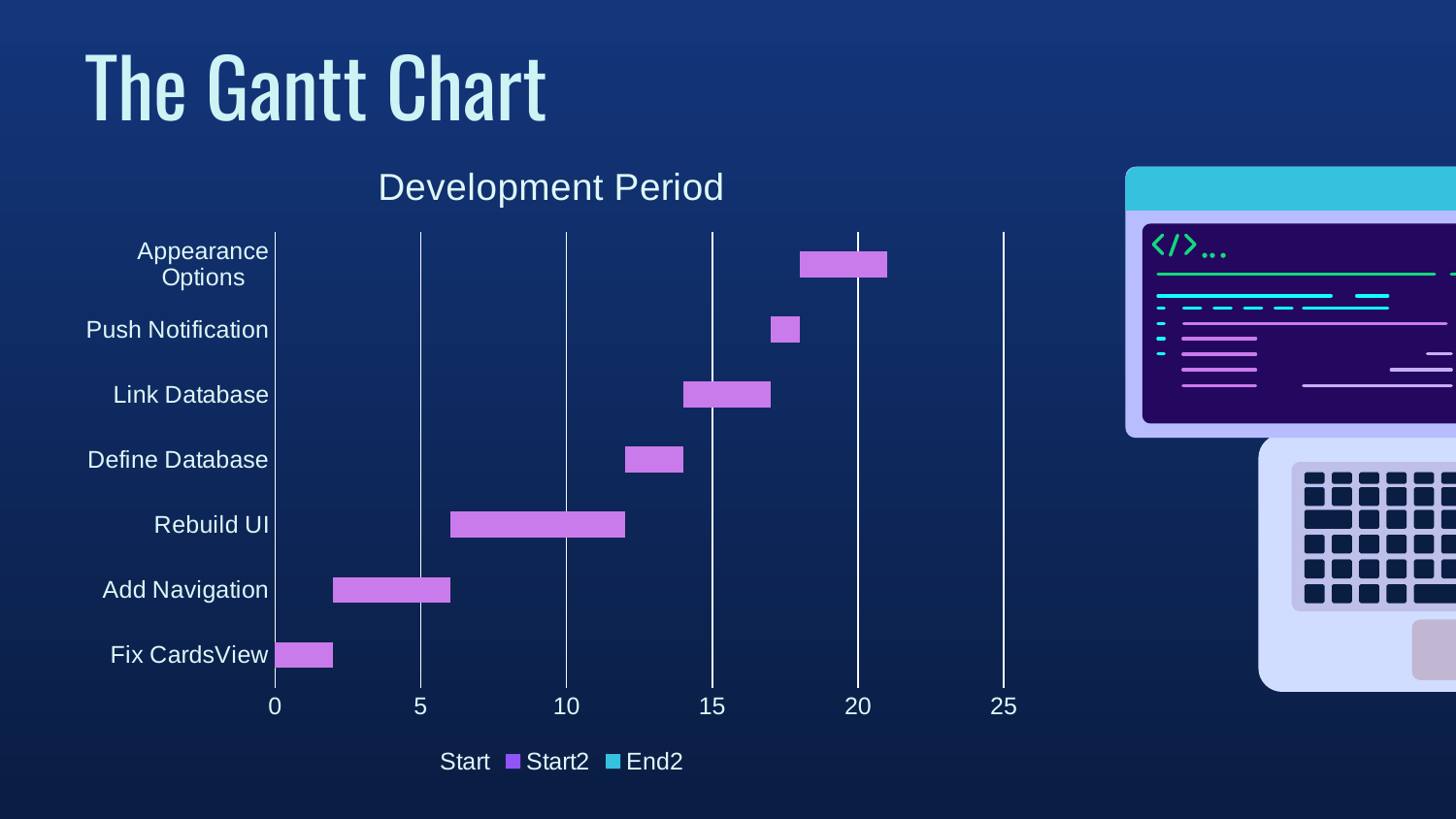

# The Gantt Chart

### Chart: Development Period

| Category | Start | Start2 | End2 | Duration (Hours) |
|---|---|---|---|---|
| Fix CardsView | 0.0 | None | None | 2.0 |
| Add Navigation | 2.0 | None | None | 4.0 |
| Rebuild UI | 6.0 | None | None | 6.0 |
| Define Database | 12.0 | None | None | 2.0 |
| Link Database | 14.0 | None | None | 3.0 |
| Push Notification | 17.0 | None | None | 1.0 |
| Appearance Options | 18.0 | None | None | 3.0 |